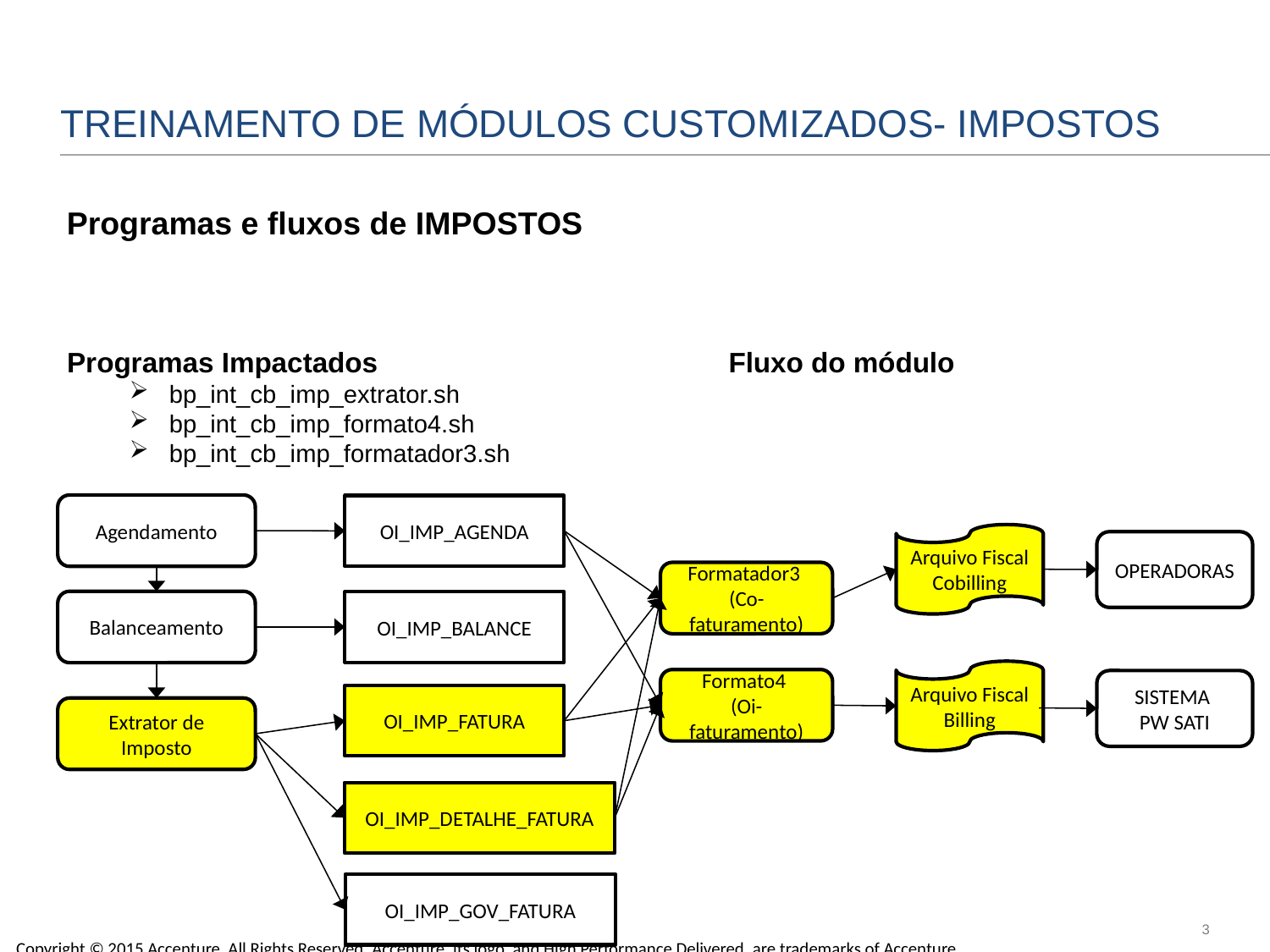

# TREINAMENTO DE MÓDULOS CUSTOMIZADOS- IMPOSTOS
     Programas e fluxos de IMPOSTOS
Programas Impactados
bp_int_cb_imp_extrator.sh
bp_int_cb_imp_formato4.sh
bp_int_cb_imp_formatador3.sh
Fluxo do módulo
Agendamento
OI_IMP_AGENDA
Arquivo Fiscal Cobilling
OPERADORAS
Formatador3
(Co-faturamento)
Balanceamento
OI_IMP_BALANCE
Arquivo Fiscal Billing
Formato4
(Oi-faturamento)
SISTEMA
PW SATI
OI_IMP_FATURA
Extrator de Imposto
OI_IMP_DETALHE_FATURA
OI_IMP_GOV_FATURA